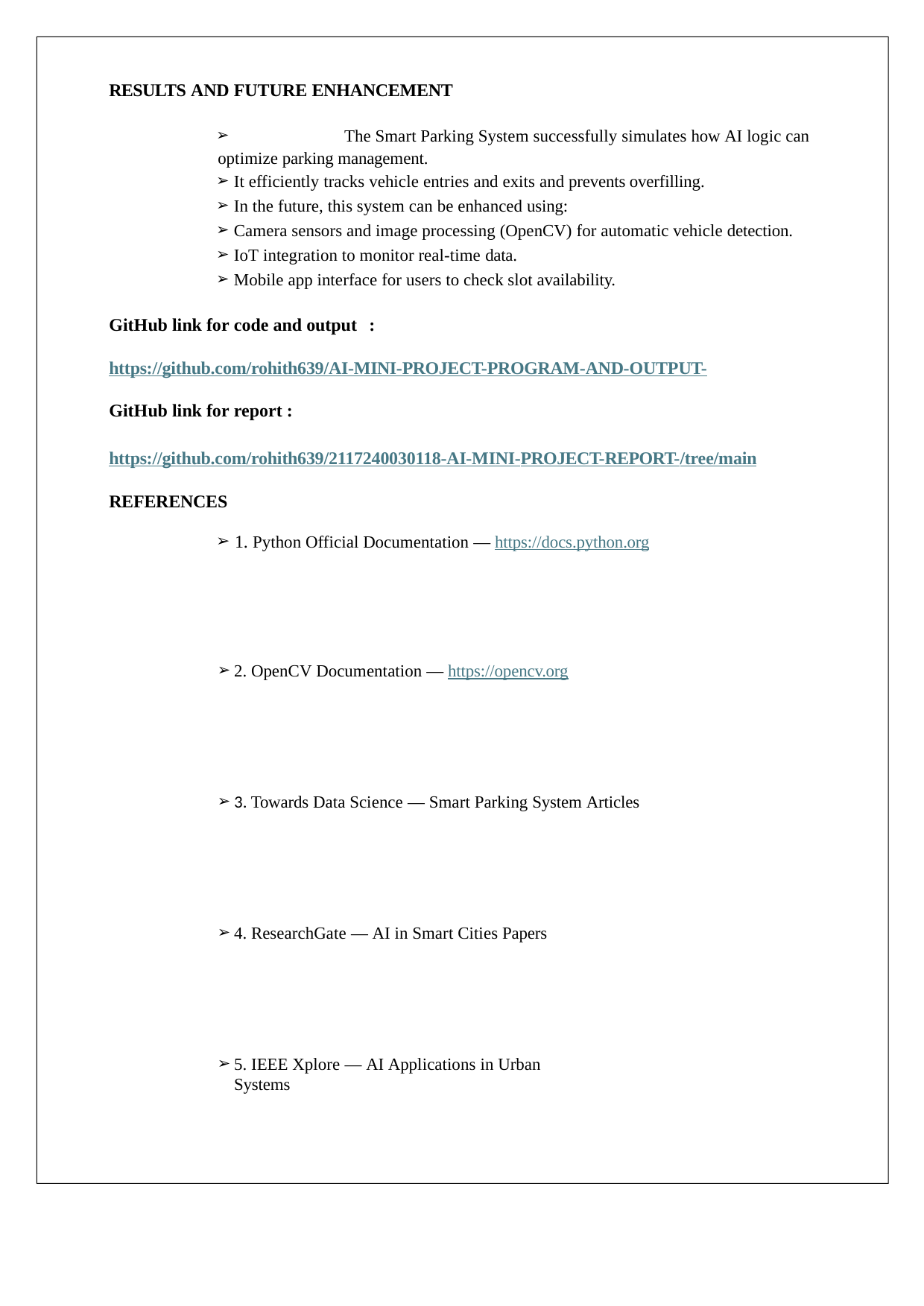

RESULTS AND FUTURE ENHANCEMENT

	The Smart Parking System successfully simulates how AI logic can optimize parking management.
It efficiently tracks vehicle entries and exits and prevents overfilling.
In the future, this system can be enhanced using:
Camera sensors and image processing (OpenCV) for automatic vehicle detection.
IoT integration to monitor real-time data.
Mobile app interface for users to check slot availability.

GitHub link for code and output  :
https://github.com/rohith639/AI-MINI-PROJECT-PROGRAM-AND-OUTPUT- GitHub link for report :
https://github.com/rohith639/2117240030118-AI-MINI-PROJECT-REPORT-/tree/main REFERENCES
1. Python Official Documentation — https://docs.python.org
2. OpenCV Documentation — https://opencv.org
3. Towards Data Science — Smart Parking System Articles
4. ResearchGate — AI in Smart Cities Papers
5. IEEE Xplore — AI Applications in Urban Systems